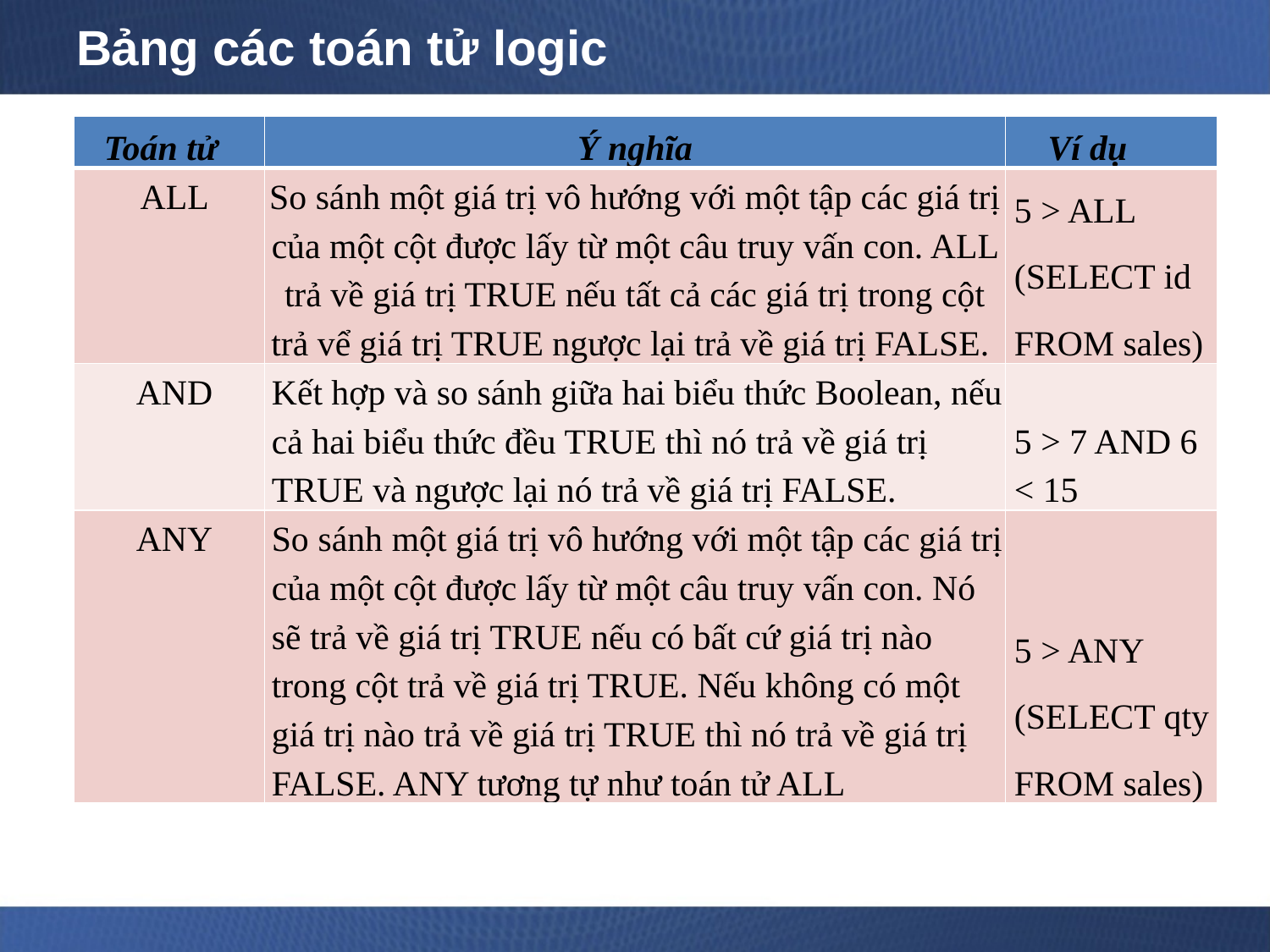

# Bảng các toán tử logic
| Toán tử | Ý nghĩa | Ví dụ |
| --- | --- | --- |
| ALL | So sánh một giá trị vô hướng với một tập các giá trị của một cột được lấy từ một câu truy vấn con. ALL trả về giá trị TRUE nếu tất cả các giá trị trong cột trả vể giá trị TRUE ngược lại trả về giá trị FALSE. | 5 > ALL (SELECT id FROM sales) |
| AND | Kết hợp và so sánh giữa hai biểu thức Boolean, nếu cả hai biểu thức đều TRUE thì nó trả về giá trị TRUE và ngược lại nó trả về giá trị FALSE. | 5 > 7 AND 6 < 15 |
| ANY | So sánh một giá trị vô hướng với một tập các giá trị của một cột được lấy từ một câu truy vấn con. Nó sẽ trả về giá trị TRUE nếu có bất cứ giá trị nào trong cột trả về giá trị TRUE. Nếu không có một giá trị nào trả về giá trị TRUE thì nó trả về giá trị FALSE. ANY tương tự như toán tử ALL | 5 > ANY (SELECT qty FROM sales) |